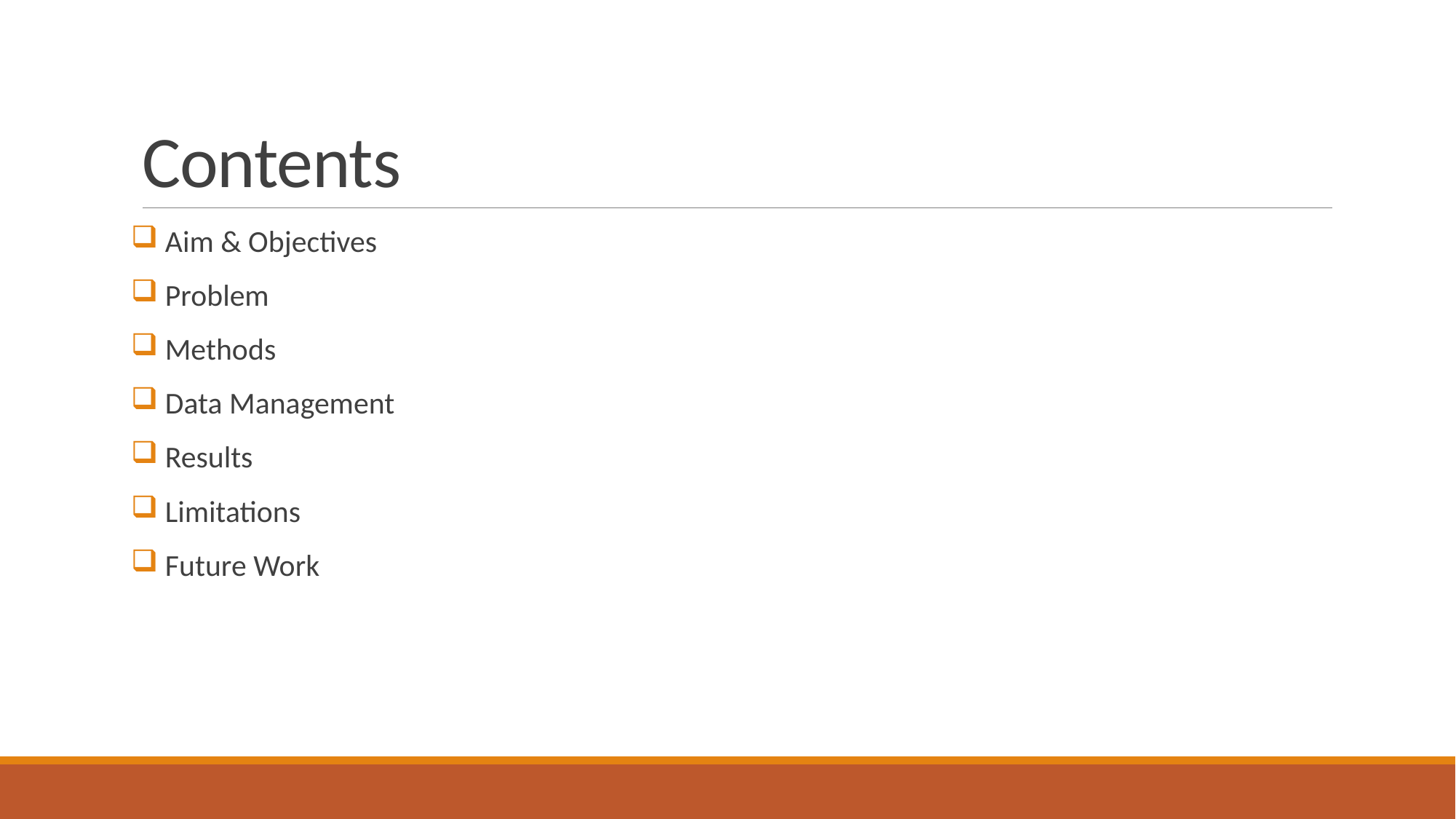

# Contents
 Aim & Objectives
 Problem
 Methods
 Data Management
 Results
 Limitations
 Future Work